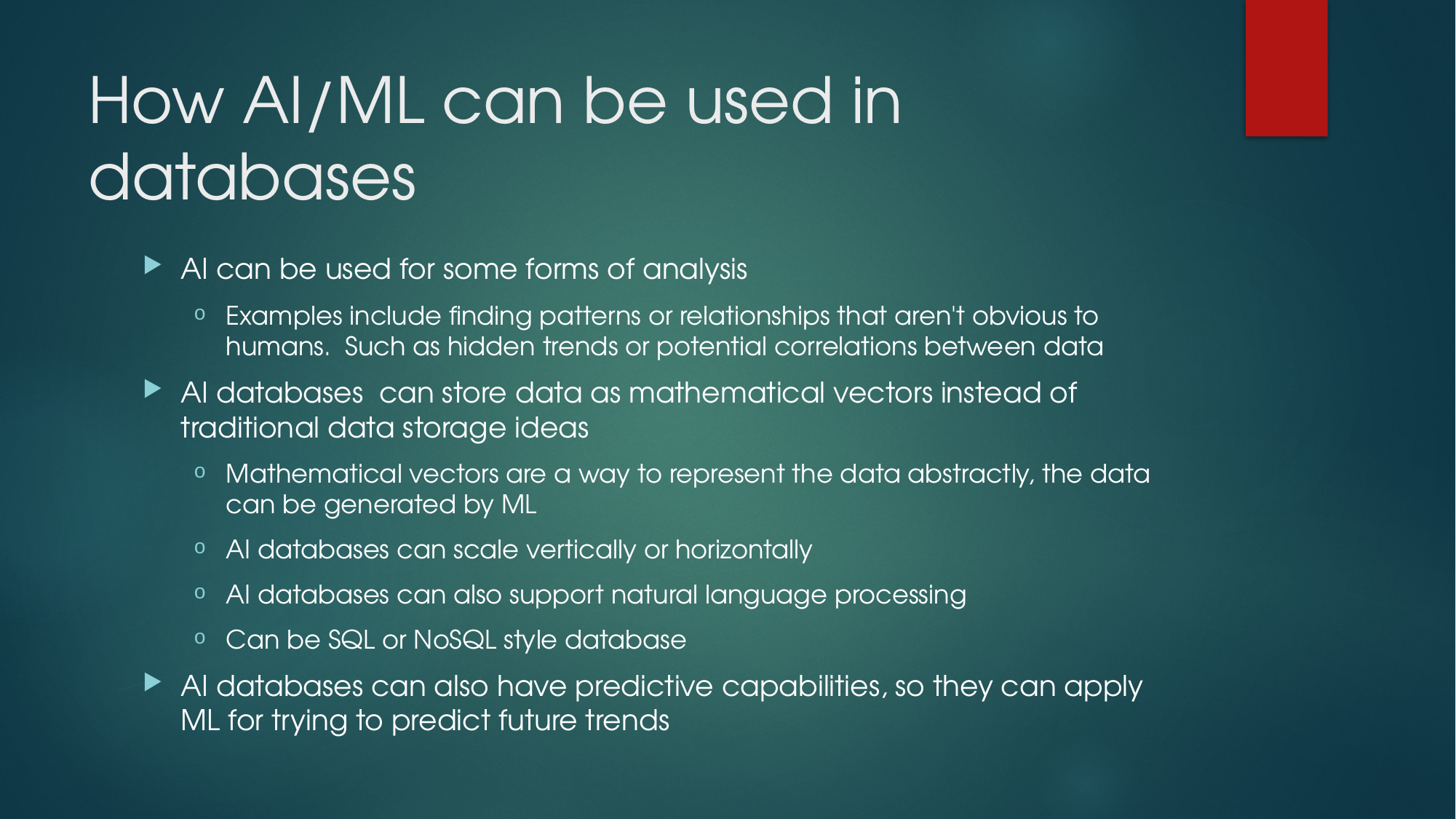

# How AI/ML can be used in databases
AI can be used for some forms of analysis
Examples include finding patterns or relationships that aren't obvious to humans.  Such as hidden trends or potential correlations between data
AI databases  can store data as mathematical vectors instead of traditional data storage ideas
Mathematical vectors are a way to represent the data abstractly, the data can be generated by ML
AI databases can scale vertically or horizontally
AI databases can also support natural language processing
Can be SQL or NoSQL style database
AI databases can also have predictive capabilities, so they can apply ML for trying to predict future trends